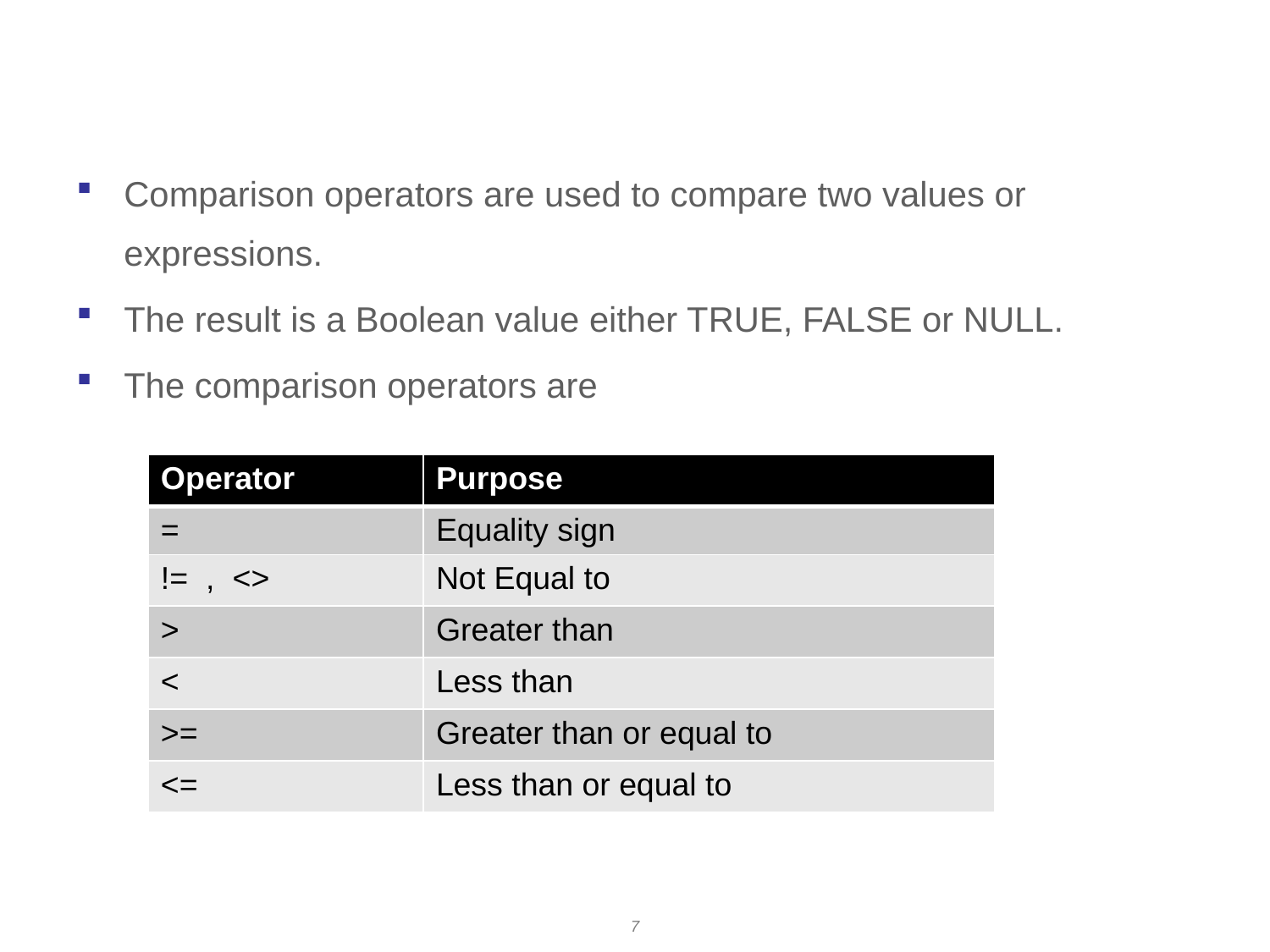

# Comparison operators
Comparison operators are used to compare two values or expressions.
The result is a Boolean value either TRUE, FALSE or NULL.
The comparison operators are
| Operator | Purpose |
| --- | --- |
| = | Equality sign |
| != , <> | Not Equal to |
| > | Greater than |
| < | Less than |
| >= | Greater than or equal to |
| <= | Less than or equal to |
7